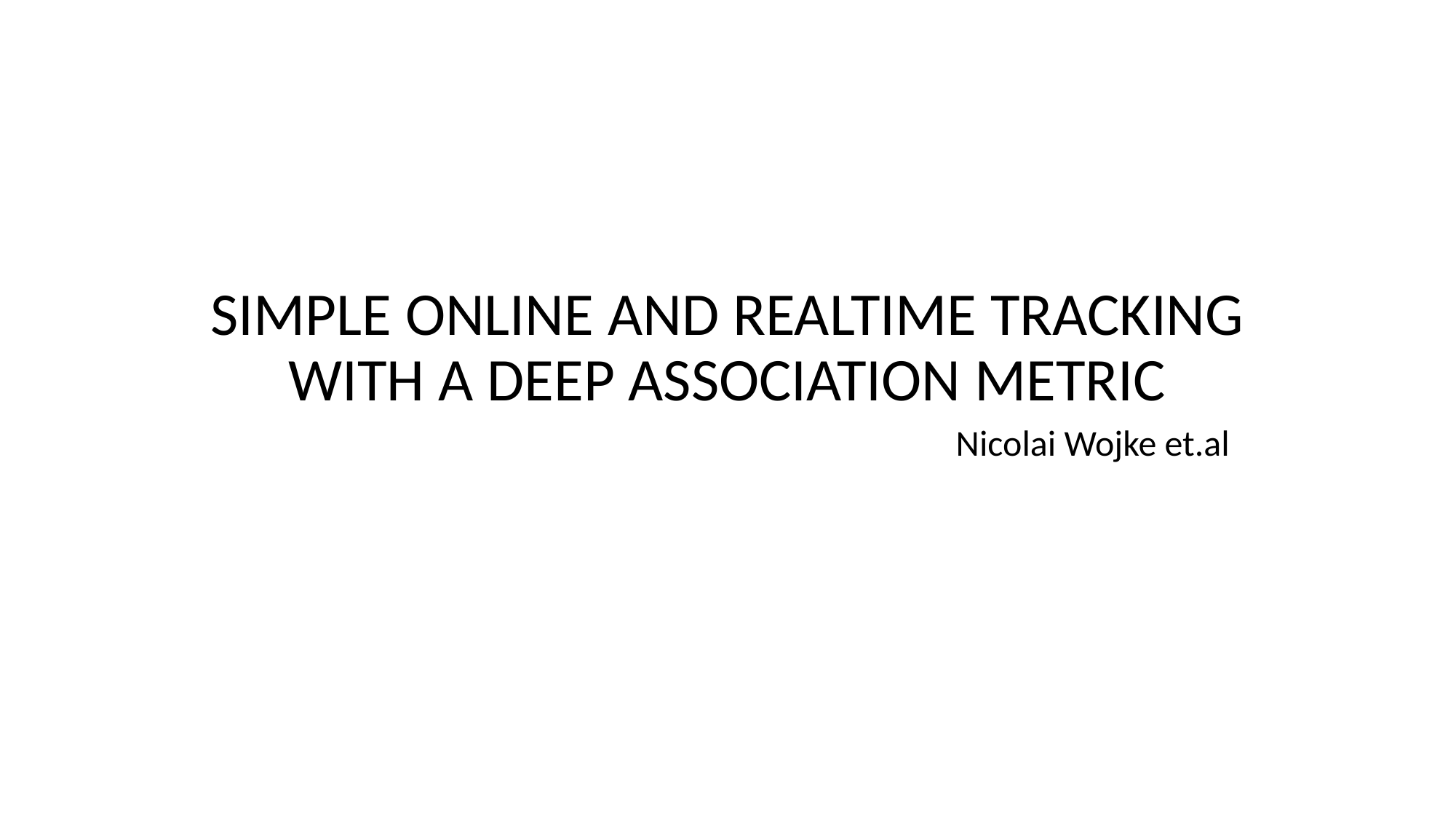

# SIMPLE ONLINE AND REALTIME TRACKING WITH A DEEP ASSOCIATION METRIC
						    Nicolai Wojke et.al